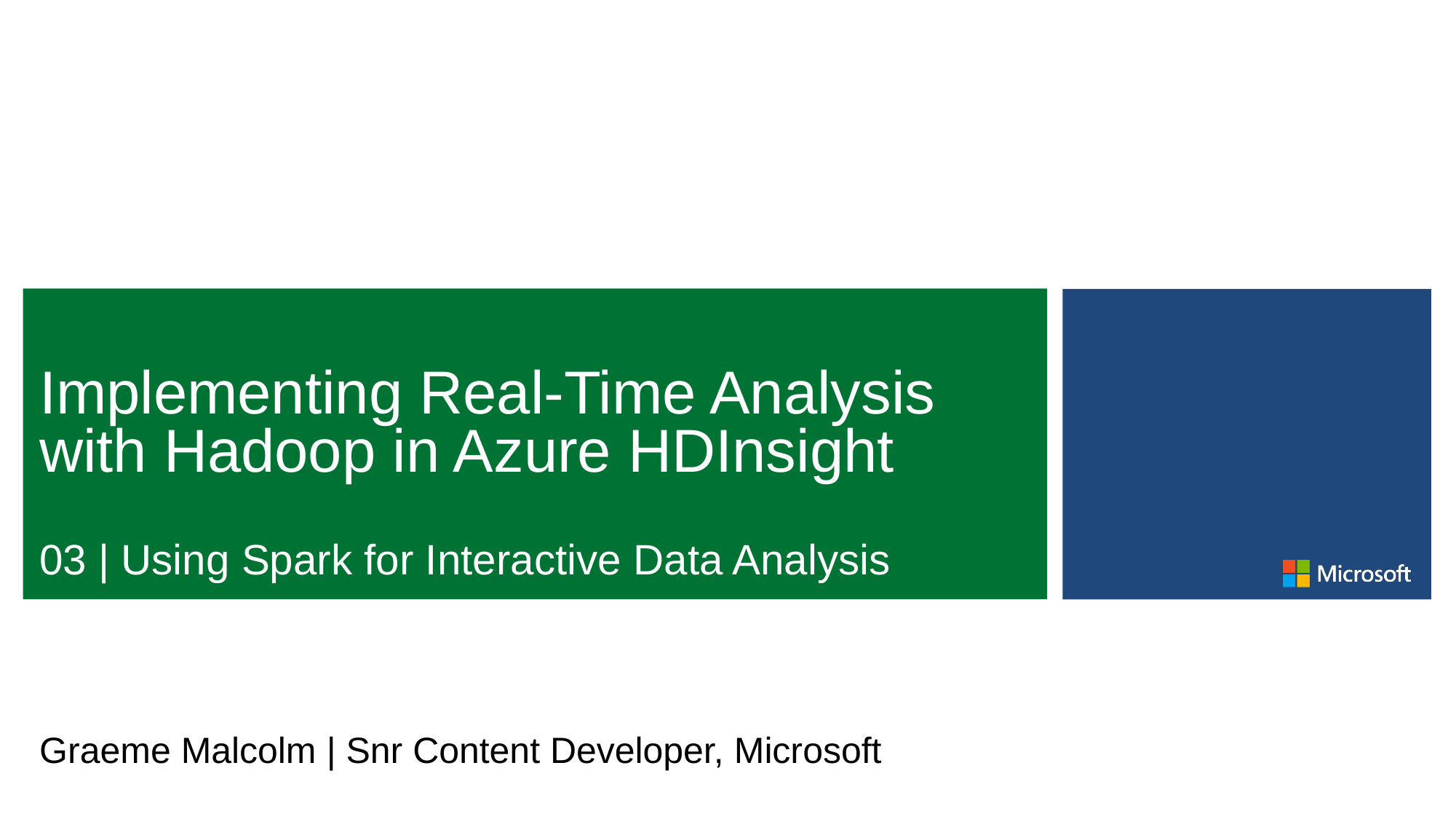

# Implementing Real-Time Analysis with Hadoop in Azure HDInsight 03 | Using Spark for Interactive Data Analysis
Graeme Malcolm | Snr Content Developer, Microsoft